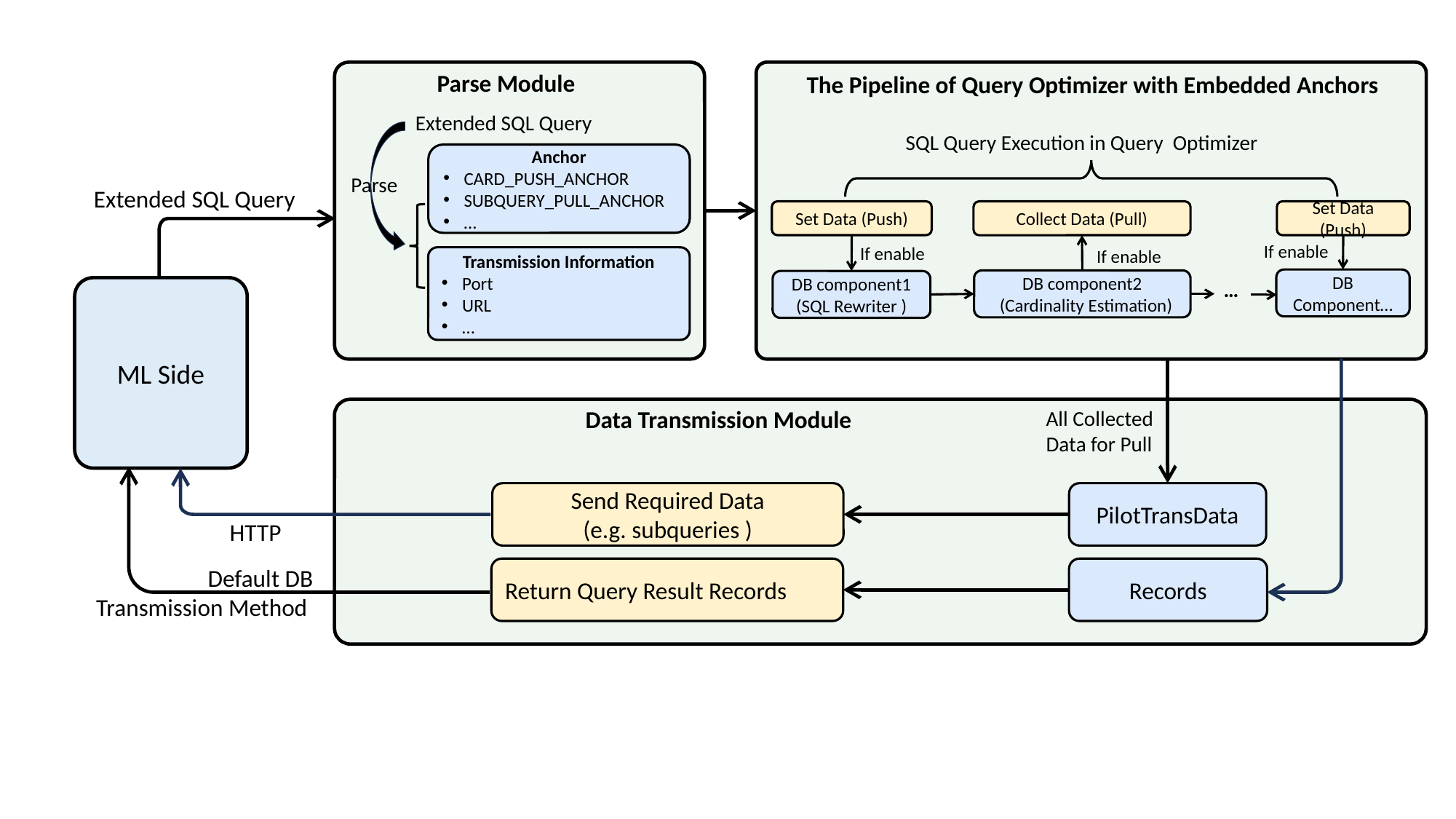

Parse Module
The Pipeline of Query Optimizer with Embedded Anchors
Extended SQL Query

SQL Query Execution in Query  Optimizer

Anchor
CARD_PUSH_ANCHOR
SUBQUERY_PULL_ANCHOR
…

Parse
Extended SQL Query
Set Data (Push)
Set Data (Push)
Collect Data (Pull)

If enable
If enable
If enable
Transmission Information
Port
URL
…
DB Component…
DB component2
   (Cardinality Estimation)
DB component1
(SQL Rewriter )
…
ML Side

Data Transmission Module

All Collected Data for Pull

Send Required Data
(e.g. subqueries )
PilotTransData
HTTP
Default DB Transmission Method
Return Query Result Records
Records